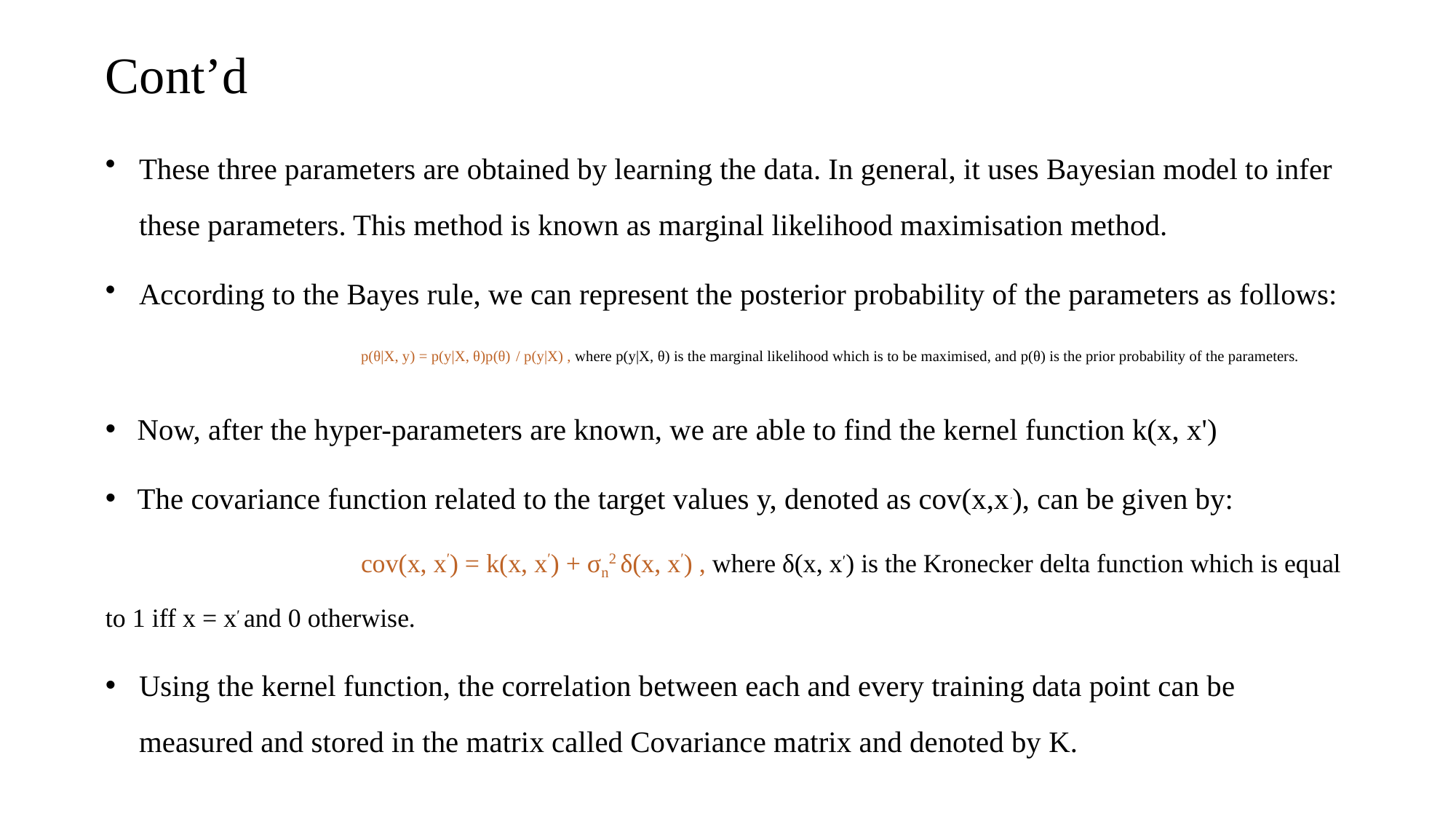

# Cont’d
These three parameters are obtained by learning the data. In general, it uses Bayesian model to infer these parameters. This method is known as marginal likelihood maximisation method.
According to the Bayes rule, we can represent the posterior probability of the parameters as follows:
p(θ|X, y) = p(y|X, θ)p(θ)  / p(y|X) , where p(y|X, θ) is the marginal likelihood which is to be maximised, and p(θ) is the prior probability of the parameters.
Now, after the hyper-parameters are known, we are able to find the kernel function k(x, x')
The covariance function related to the target values y, denoted as cov(x,x′), can be given by:
cov(x, x′) = k(x, x′) + σn2 δ(x, x′) , where δ(x, x′) is the Kronecker delta function which is equal to 1 iff x = x′ and 0 otherwise.
Using the kernel function, the correlation between each and every training data point can be measured and stored in the matrix called Covariance matrix and denoted by K.